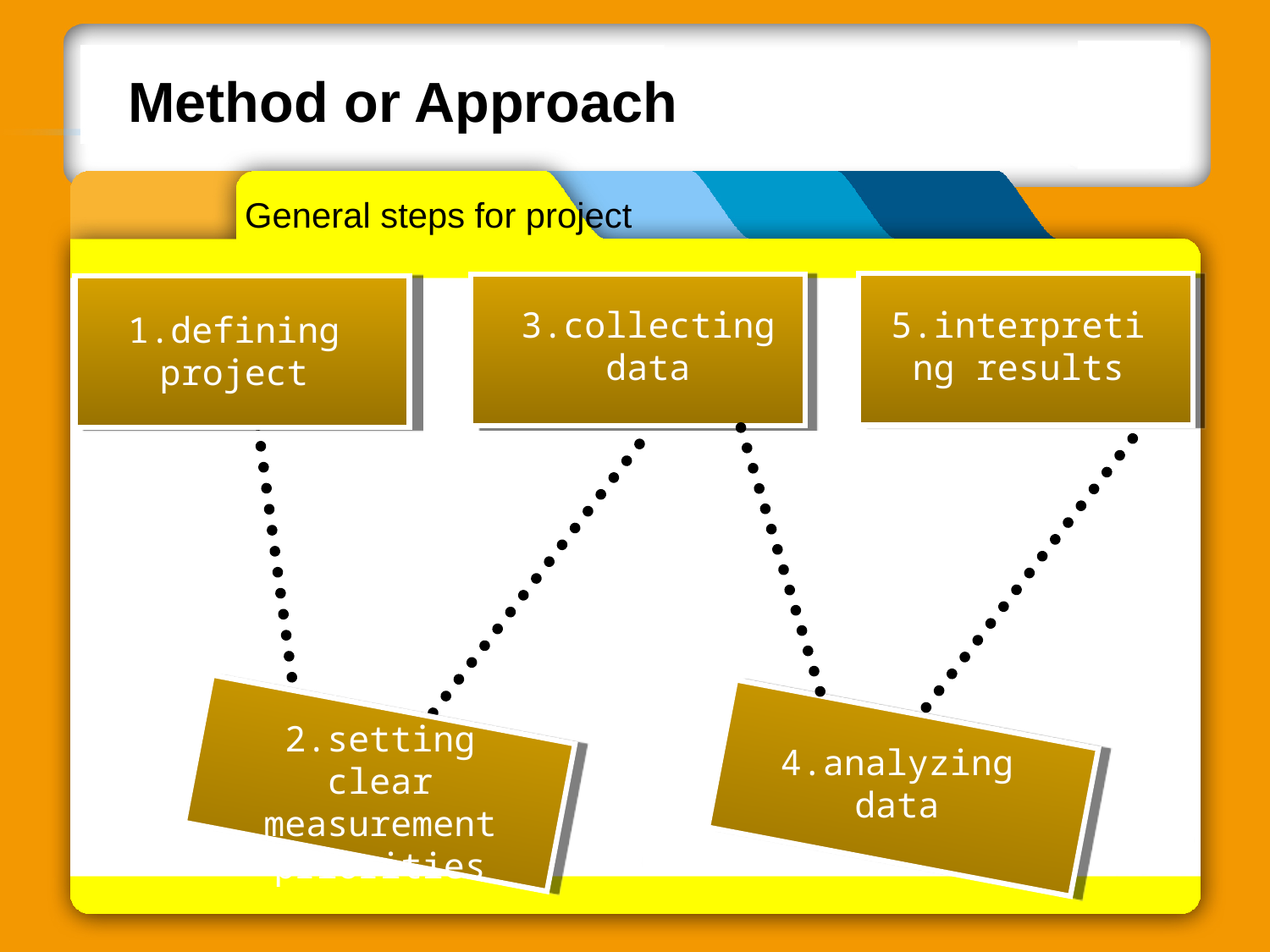

Method or Approach
General steps for project

1.defining project
5.interpreting results
3.collecting data

2.setting clear measurement priorities

4.analyzing data